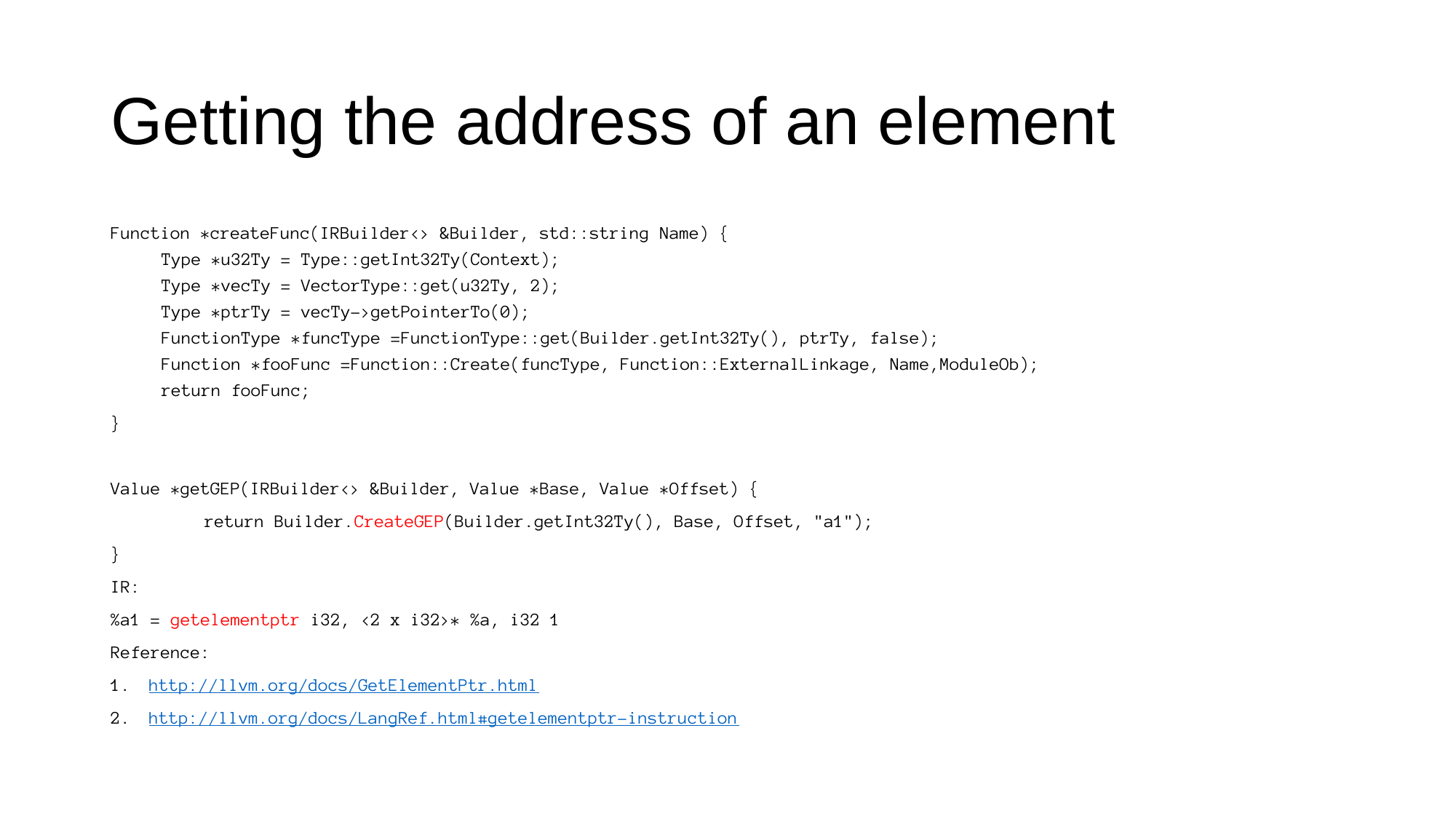

# Getting the address of an element
Function *createFunc(IRBuilder<> &Builder, std::string Name) {
Type *u32Ty = Type::getInt32Ty(Context);
Type *vecTy = VectorType::get(u32Ty, 2);
Type *ptrTy = vecTy->getPointerTo(0);
FunctionType *funcType =FunctionType::get(Builder.getInt32Ty(), ptrTy, false);
Function *fooFunc =Function::Create(funcType, Function::ExternalLinkage, Name,ModuleOb);
return fooFunc;
}

Value *getGEP(IRBuilder<> &Builder, Value *Base, Value *Offset) {
	return Builder.CreateGEP(Builder.getInt32Ty(), Base, Offset, "a1");
}
IR:
%a1 = getelementptr i32, <2 x i32>* %a, i32 1
Reference:
http://llvm.org/docs/GetElementPtr.html
http://llvm.org/docs/LangRef.html#getelementptr-instruction